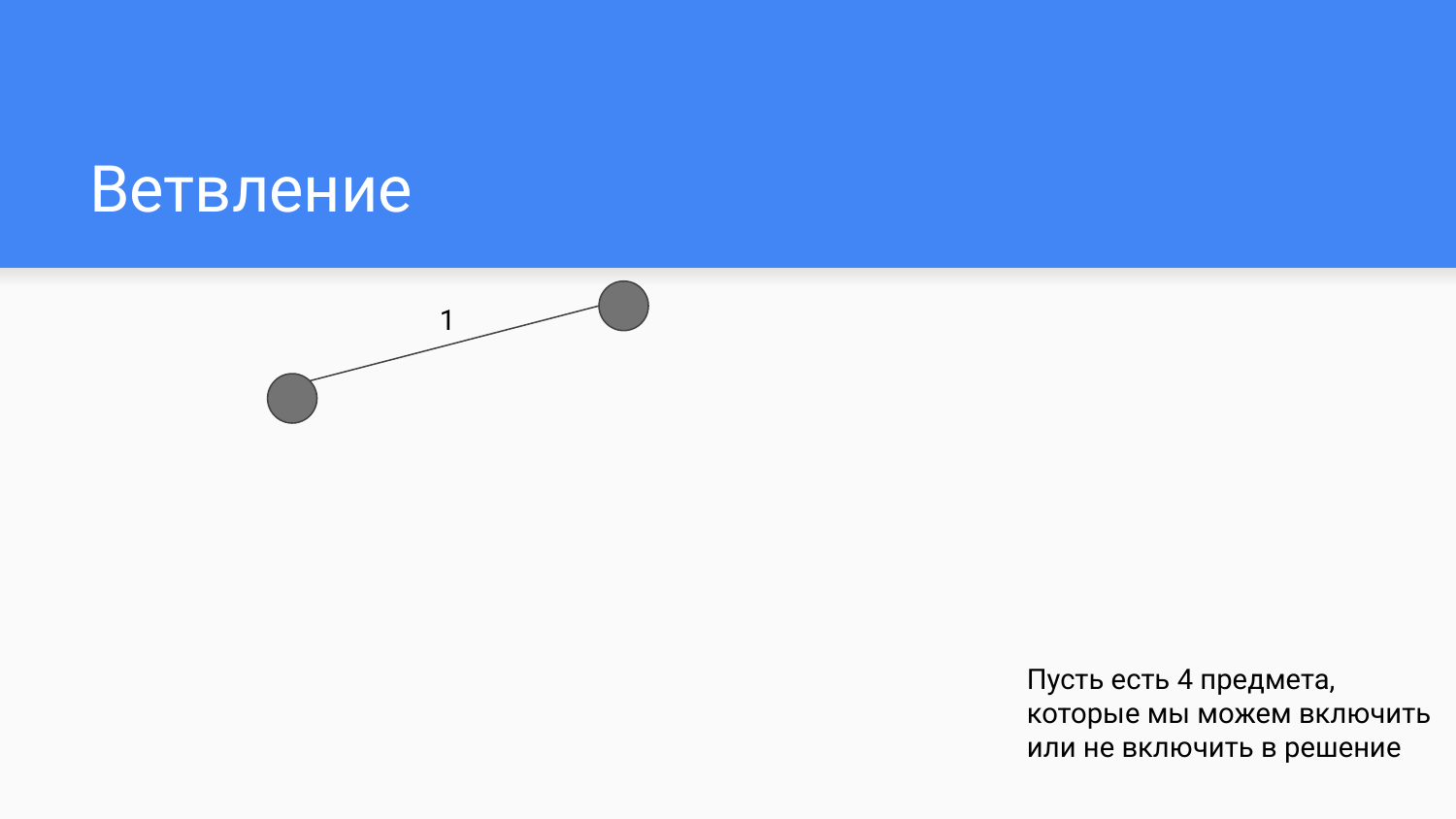

# Ветвление

1

Пусть есть 4 предмета, которые мы можем включить или не включить в решение